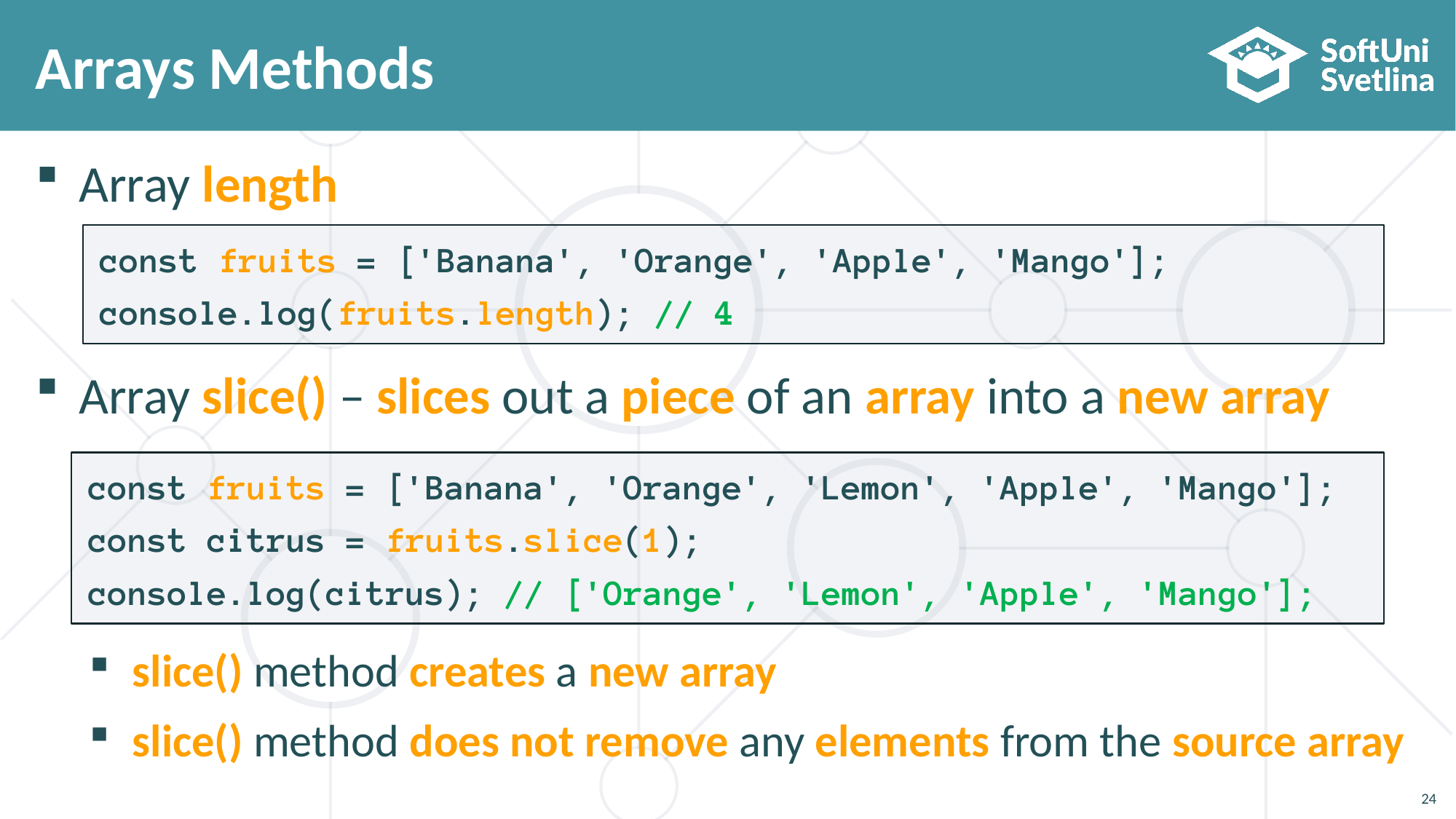

# Arrays Methods
Array length

Array slice() – slices out a piece of an array into a new array

slice() method creates a new array
slice() method does not remove any elements from the source array
const fruits = ['Banana', 'Orange', 'Apple', 'Mango'];
console.log(fruits.length); // 4
const fruits = ['Banana', 'Orange', 'Lemon', 'Apple', 'Mango'];
const citrus = fruits.slice(1);
console.log(citrus); // ['Orange', 'Lemon', 'Apple', 'Mango'];
24